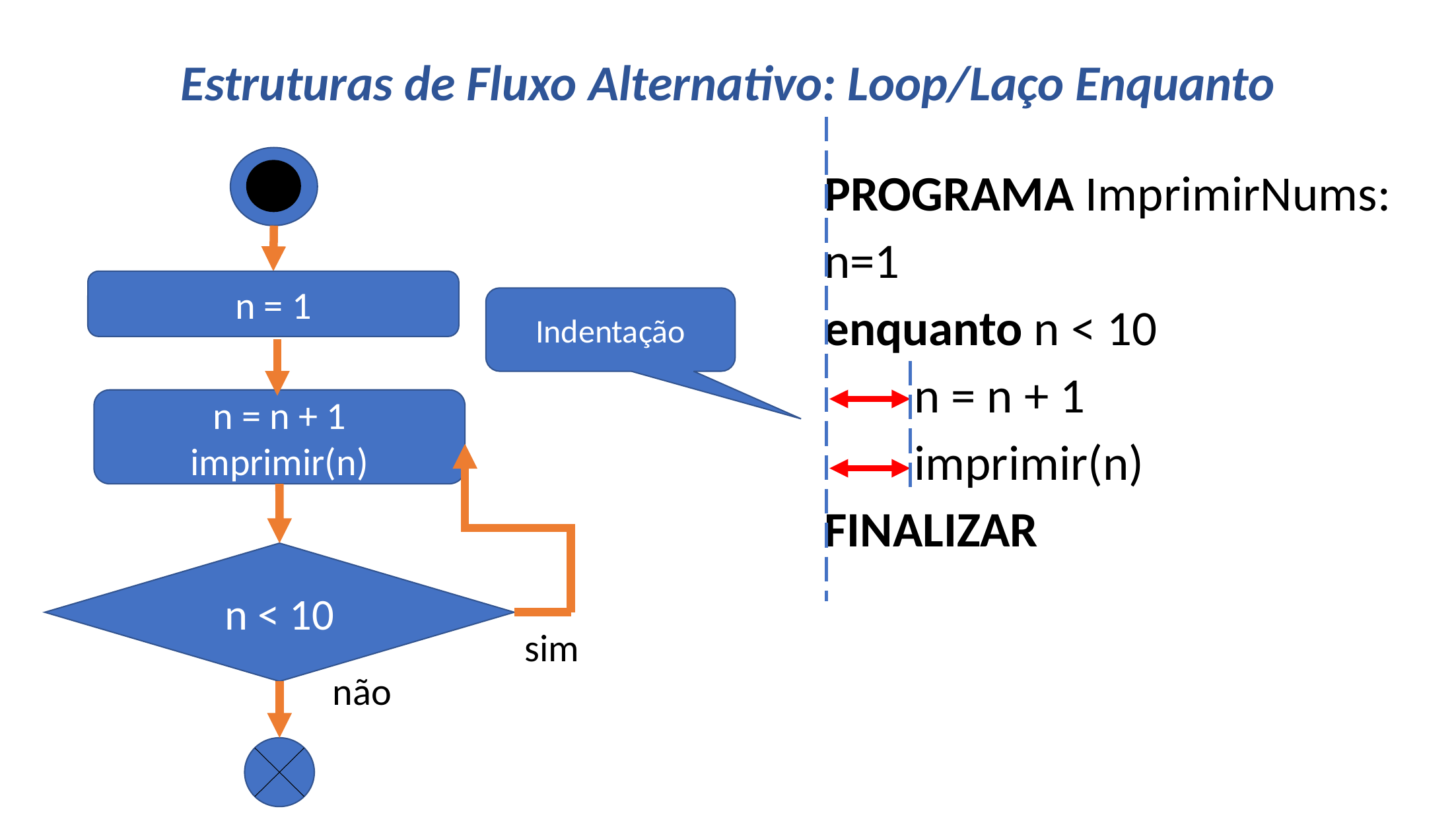

# Estruturas de Fluxo Alternativo: Loop/Laço Enquanto
Indentação

PROGRAMA ImprimirNums:
n=1
enquanto n < 10
        n = n + 1
        imprimir(n)
FINALIZAR
n = 1
n = n + 1
imprimir(n)
n < 10
sim
não